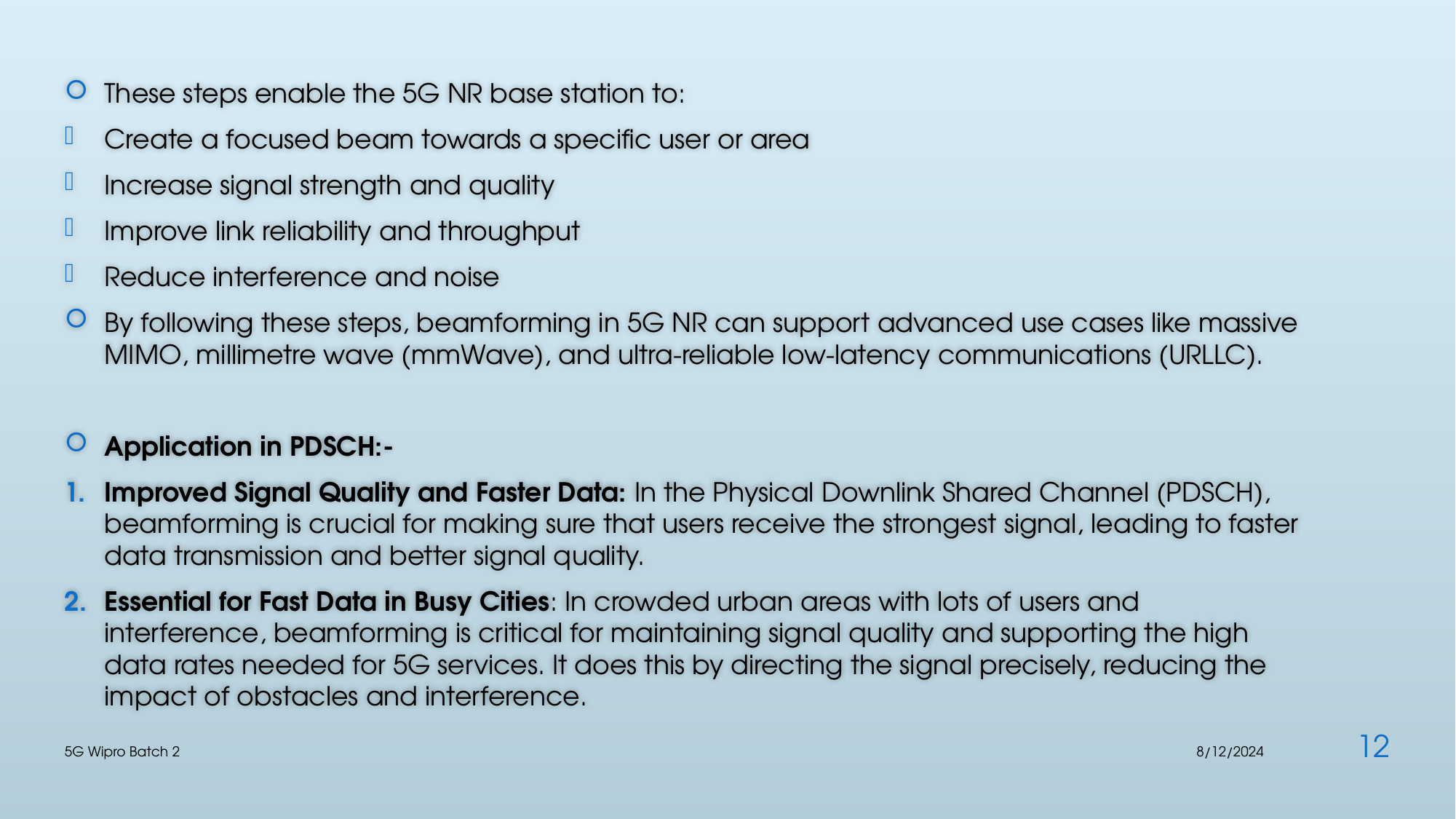

These steps enable the 5G NR base station to:
Create a focused beam towards a specific user or area
Increase signal strength and quality
Improve link reliability and throughput
Reduce interference and noise
By following these steps, beamforming in 5G NR can support advanced use cases like massive MIMO, millimetre wave (mmWave), and ultra-reliable low-latency communications (URLLC).

Application in PDSCH:-
Improved Signal Quality and Faster Data: In the Physical Downlink Shared Channel (PDSCH), beamforming is crucial for making sure that users receive the strongest signal, leading to faster data transmission and better signal quality.
Essential for Fast Data in Busy Cities: In crowded urban areas with lots of users and interference, beamforming is critical for maintaining signal quality and supporting the high data rates needed for 5G services. It does this by directing the signal precisely, reducing the impact of obstacles and interference.
12
5G Wipro Batch 2
8/12/2024